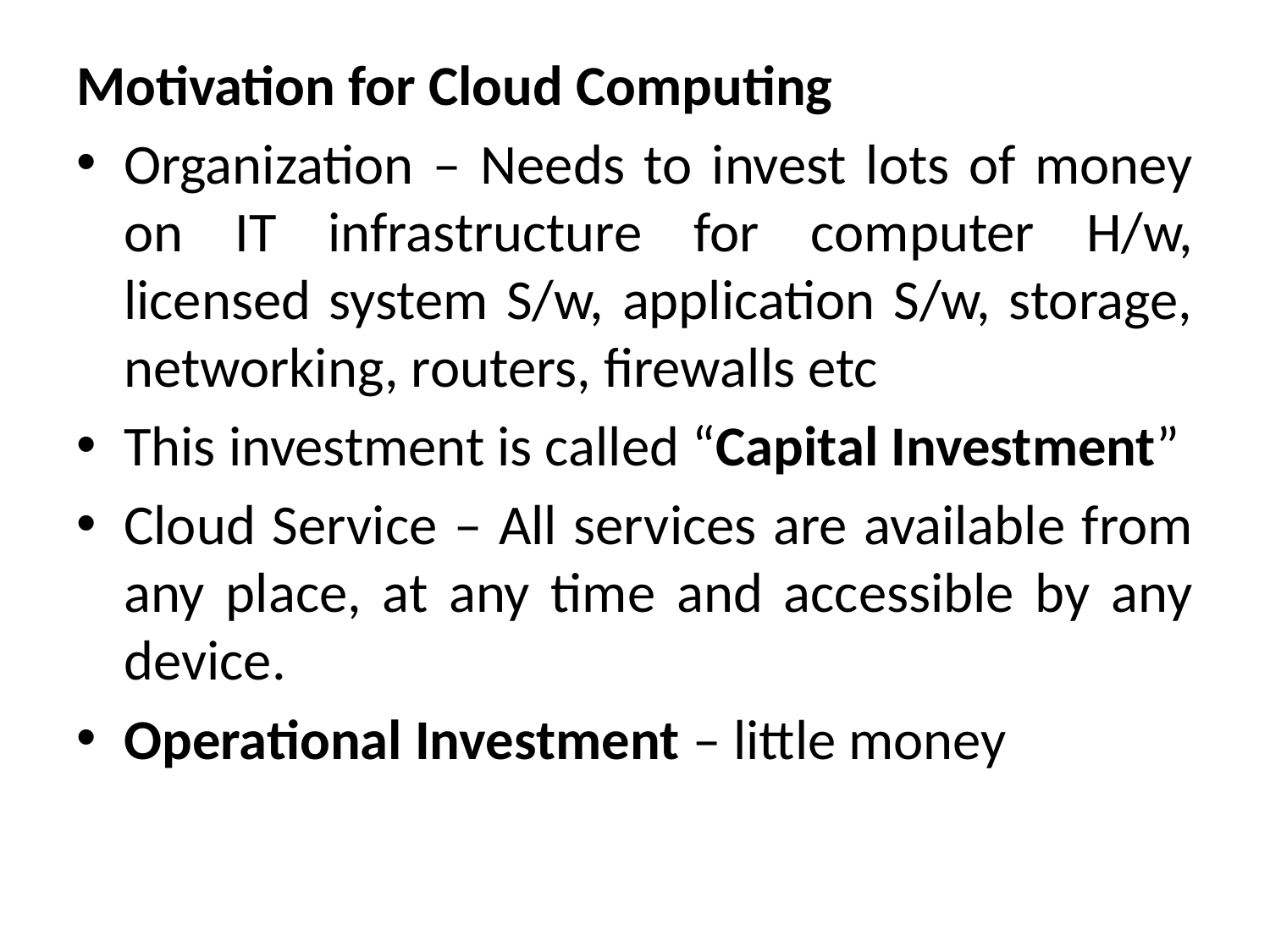

Motivation for Cloud Computing
Organization – Needs to invest lots of money on IT infrastructure for computer H/w, licensed system S/w, application S/w, storage, networking, routers, firewalls etc
This investment is called “Capital Investment”
Cloud Service – All services are available from any place, at any time and accessible by any device.
Operational Investment – little money